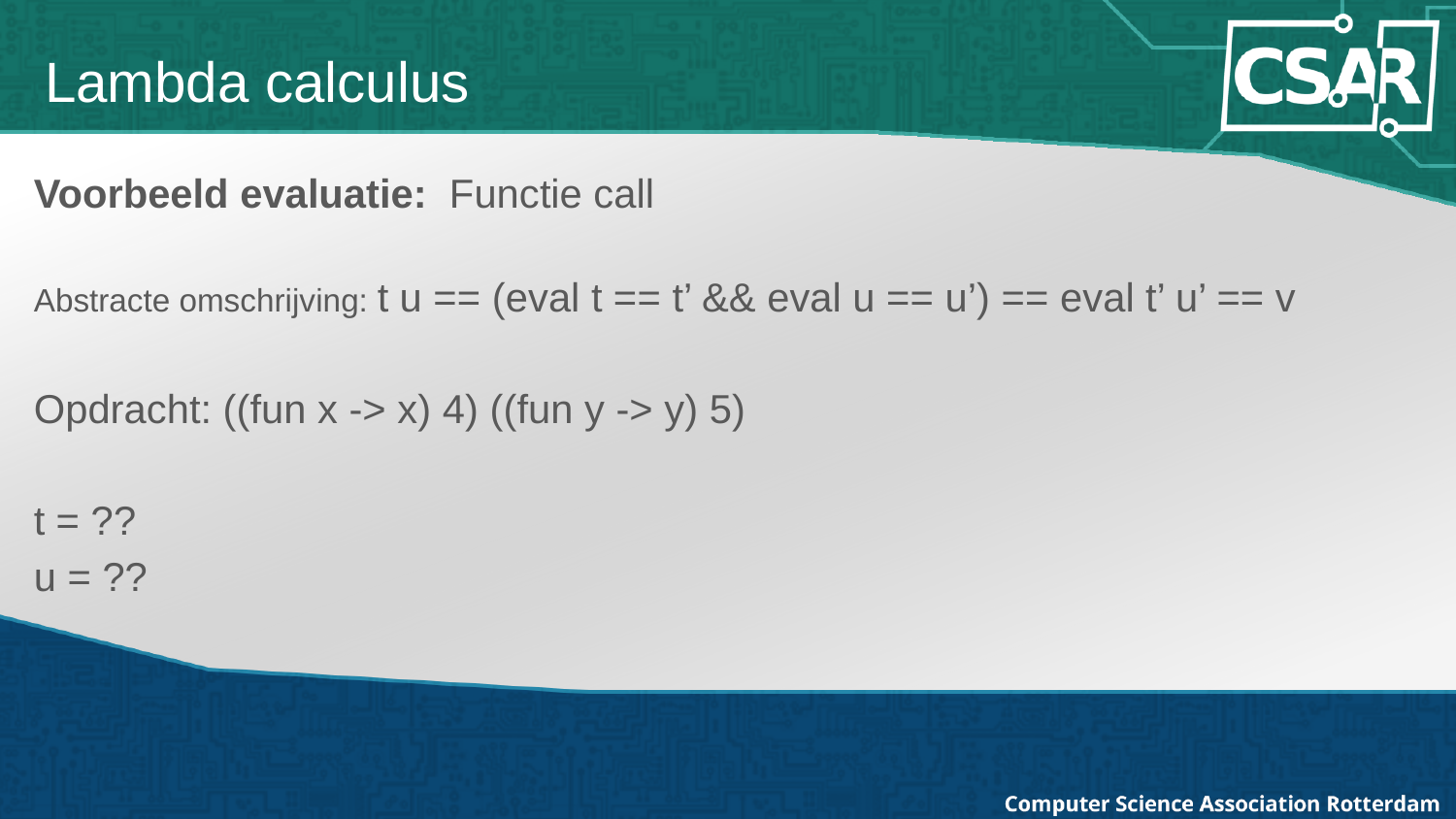

Lambda calculus
Voorbeeld evaluatie:  Functie call
Abstracte omschrijving: t u == (eval t == t’ && eval u == u’) == eval t’ u’ == v

Opdracht: ((fun x -> x) 4) ((fun y -> y) 5)

t = ??
u = ??